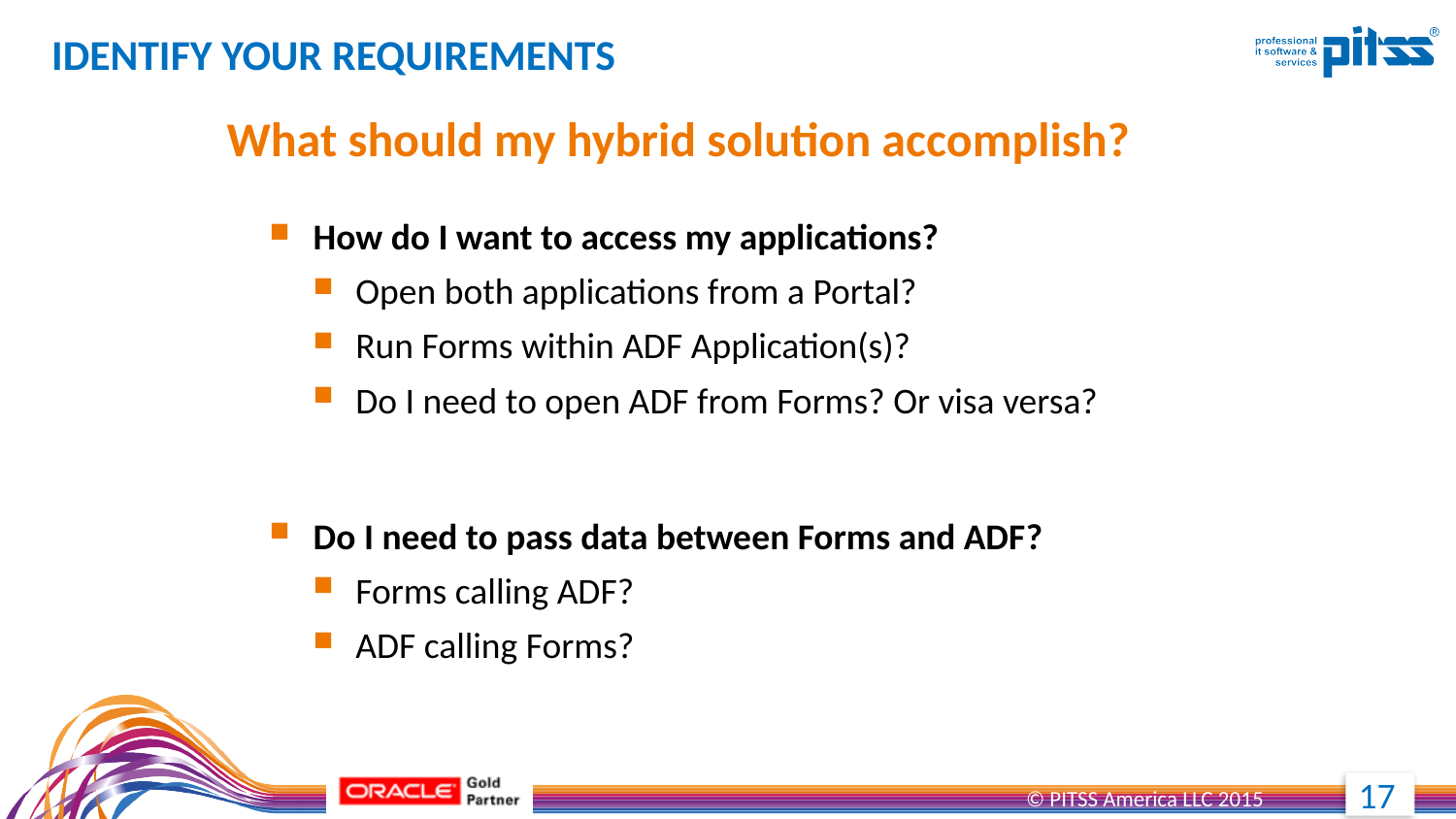

# Identify your requirements
What should my hybrid solution accomplish?
How do I want to access my applications?
Open both applications from a Portal?
Run Forms within ADF Application(s)?
Do I need to open ADF from Forms? Or visa versa?
Do I need to pass data between Forms and ADF?
Forms calling ADF?
ADF calling Forms?